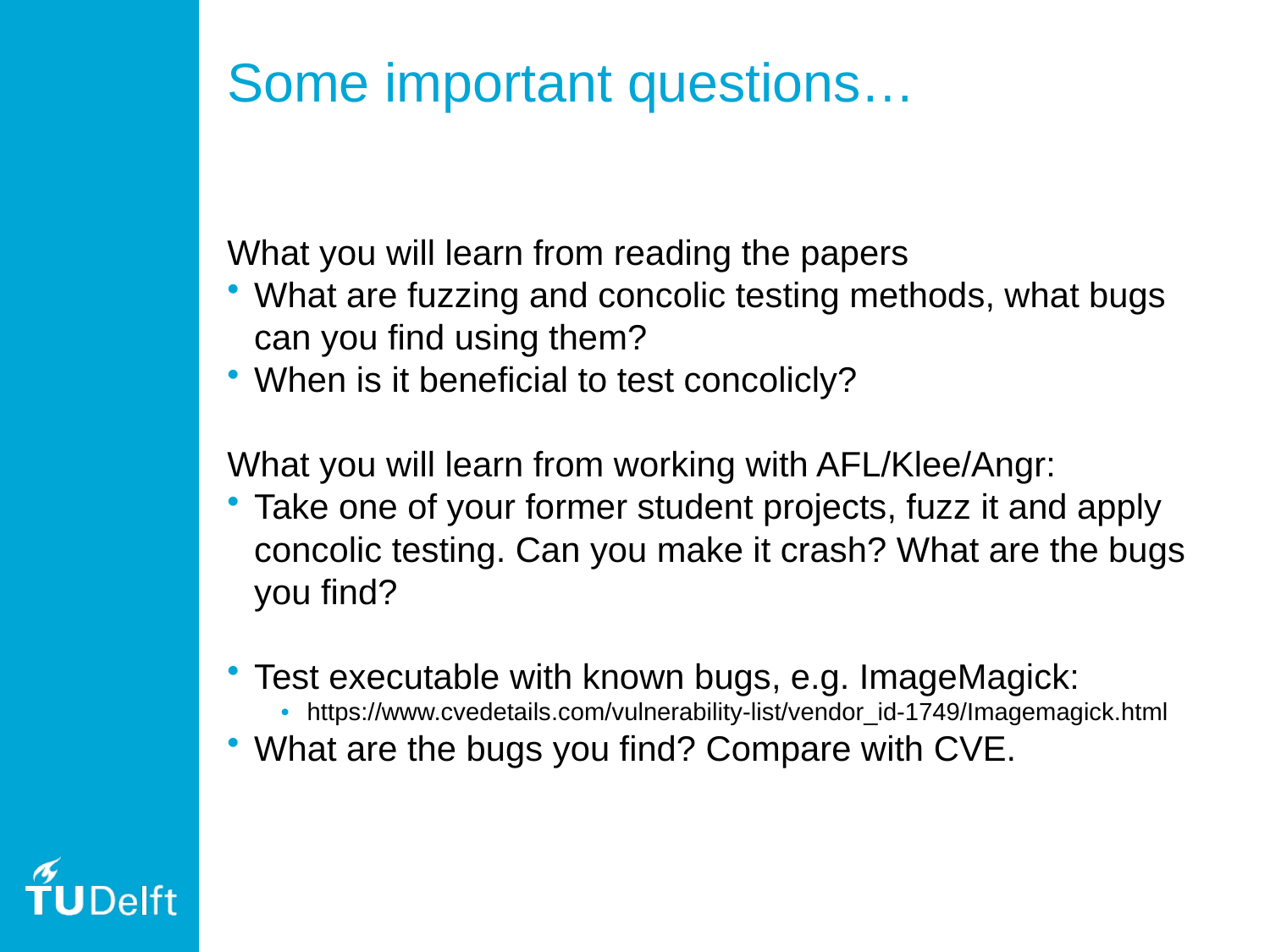

# Some important questions…
What you will learn from reading the papers
What are fuzzing and concolic testing methods, what bugs can you find using them?
When is it beneficial to test concolicly?

What you will learn from working with AFL/Klee/Angr:
Take one of your former student projects, fuzz it and apply concolic testing. Can you make it crash? What are the bugs you find?

Test executable with known bugs, e.g. ImageMagick:
https://www.cvedetails.com/vulnerability-list/vendor_id-1749/Imagemagick.html
What are the bugs you find? Compare with CVE.